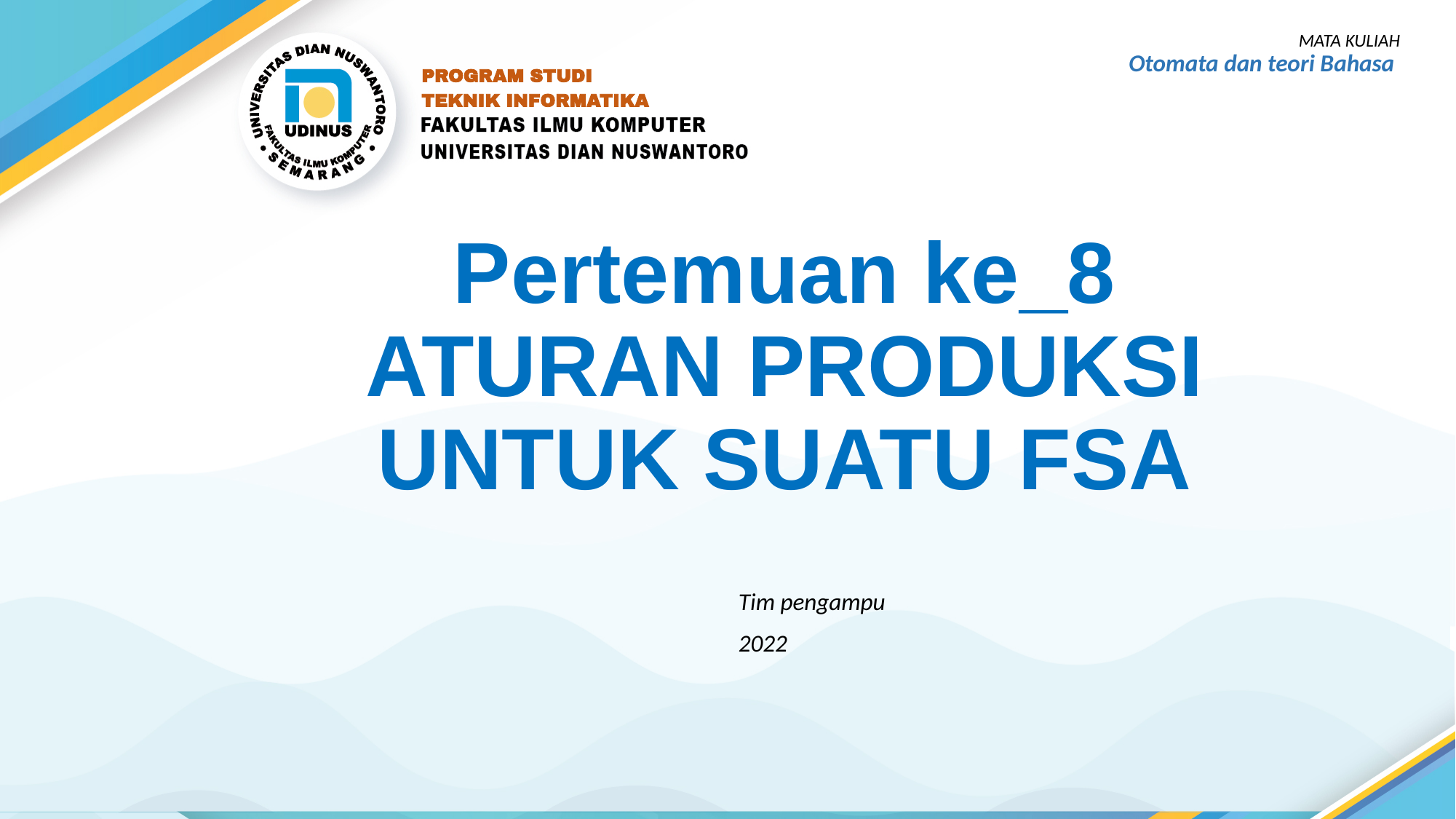

MATA KULIAH
Otomata dan teori Bahasa
PROGRAM STUDI
TEKNIK INFORMATIKA
# Pertemuan ke_8 ATURAN PRODUKSI UNTUK SUATU FSA
Tim pengampu
2022